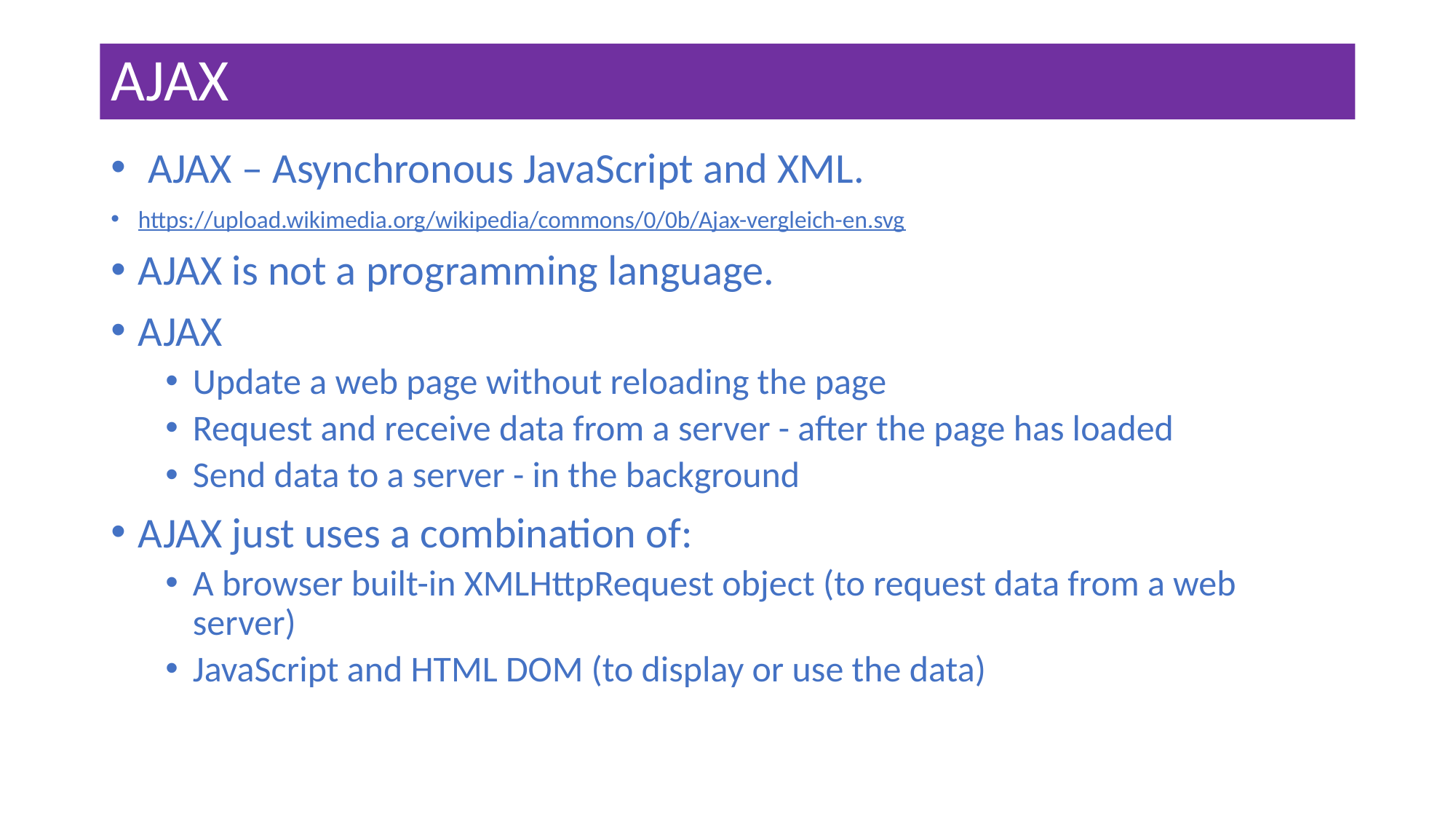

# AJAX
 AJAX – Asynchronous JavaScript and XML.
https://upload.wikimedia.org/wikipedia/commons/0/0b/Ajax-vergleich-en.svg
AJAX is not a programming language.
AJAX
Update a web page without reloading the page
Request and receive data from a server - after the page has loaded
Send data to a server - in the background
AJAX just uses a combination of:
A browser built-in XMLHttpRequest object (to request data from a web server)
JavaScript and HTML DOM (to display or use the data)